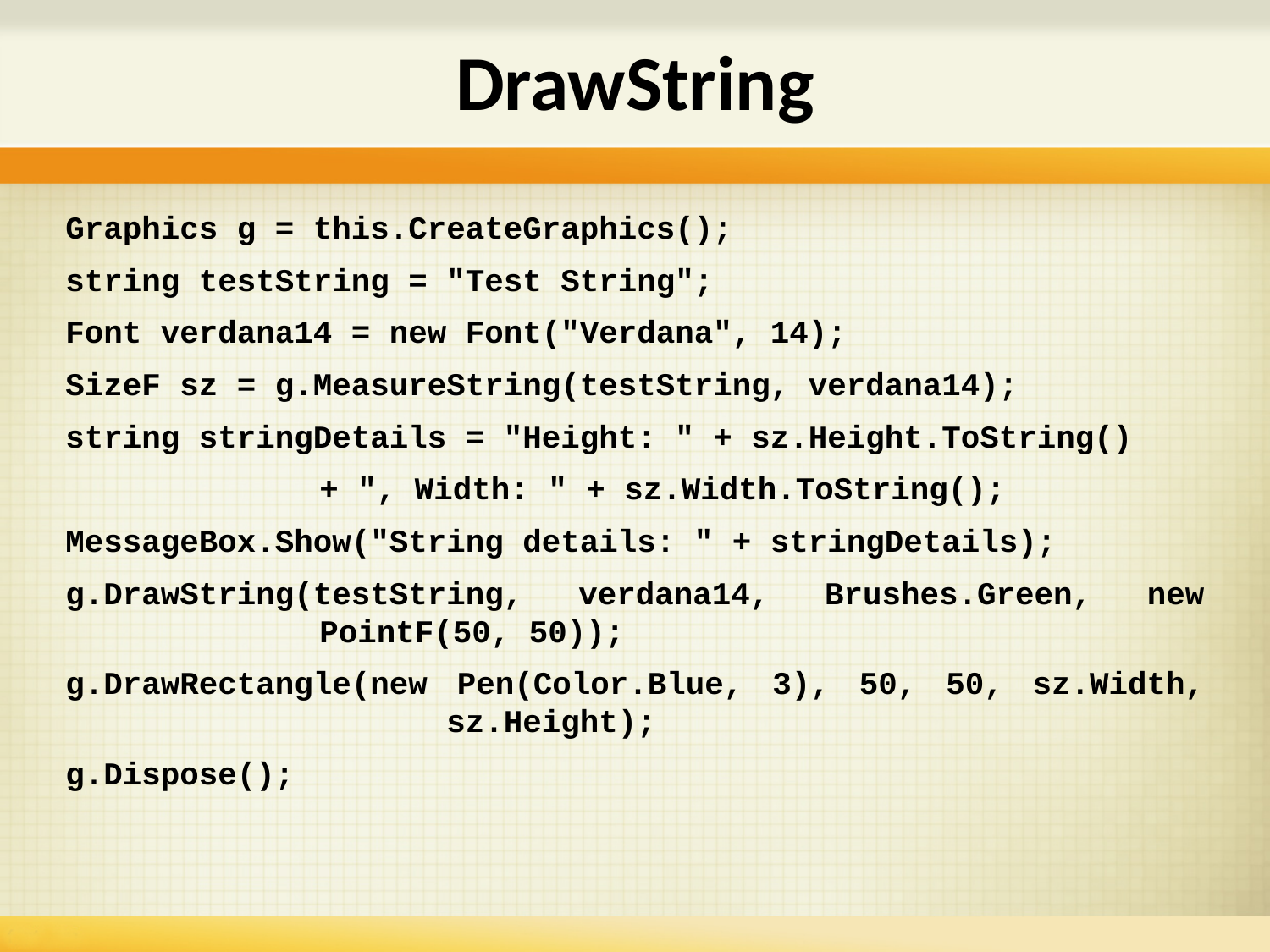

# DrawString
Graphics g = this.CreateGraphics();
string testString = "Test String";
Font verdana14 = new Font("Verdana", 14);
SizeF sz = g.MeasureString(testString, verdana14);
string stringDetails = "Height: " + sz.Height.ToString()
		+ ", Width: " + sz.Width.ToString();
MessageBox.Show("String details: " + stringDetails);
g.DrawString(testString, verdana14, Brushes.Green, new 		PointF(50, 50));
g.DrawRectangle(new Pen(Color.Blue, 3), 50, 50, sz.Width, 			sz.Height);
g.Dispose();